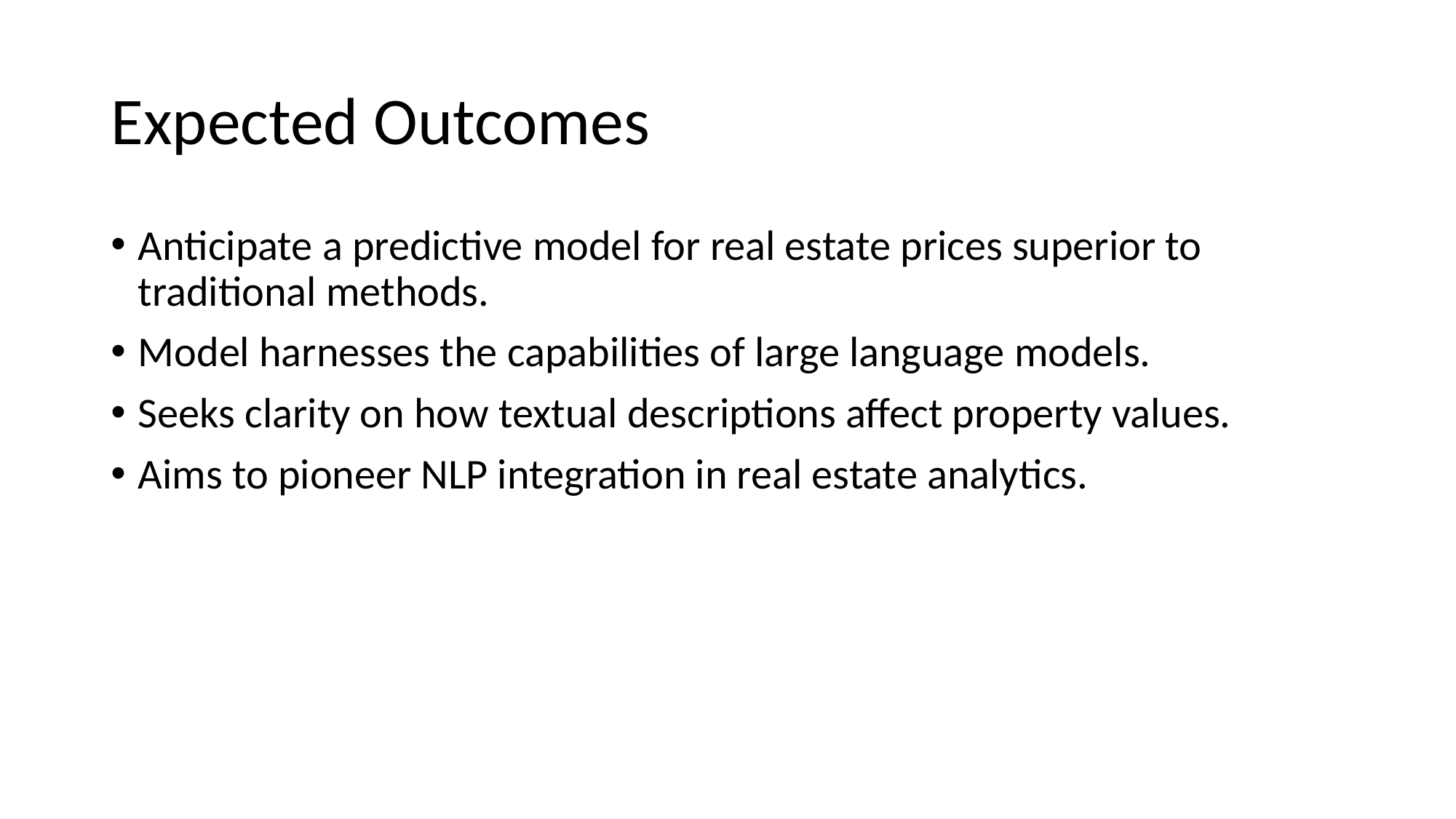

# Expected Outcomes
Anticipate a predictive model for real estate prices superior to traditional methods.
Model harnesses the capabilities of large language models.
Seeks clarity on how textual descriptions affect property values.
Aims to pioneer NLP integration in real estate analytics.